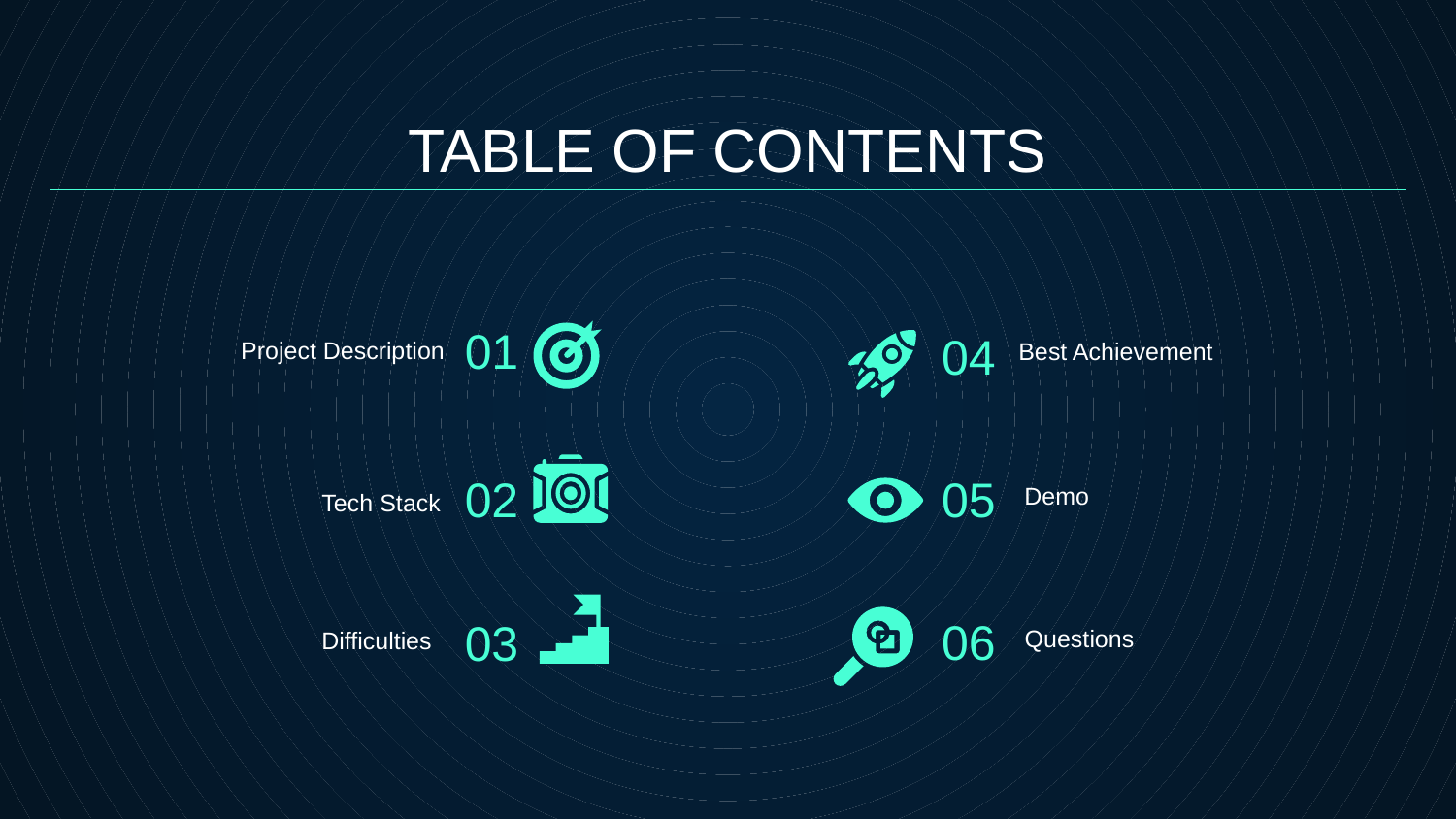

# TABLE OF CONTENTS
01
04

Project Description
Best Achievement
02
05

Demo
Tech Stack
06
03

Questions
Difficulties